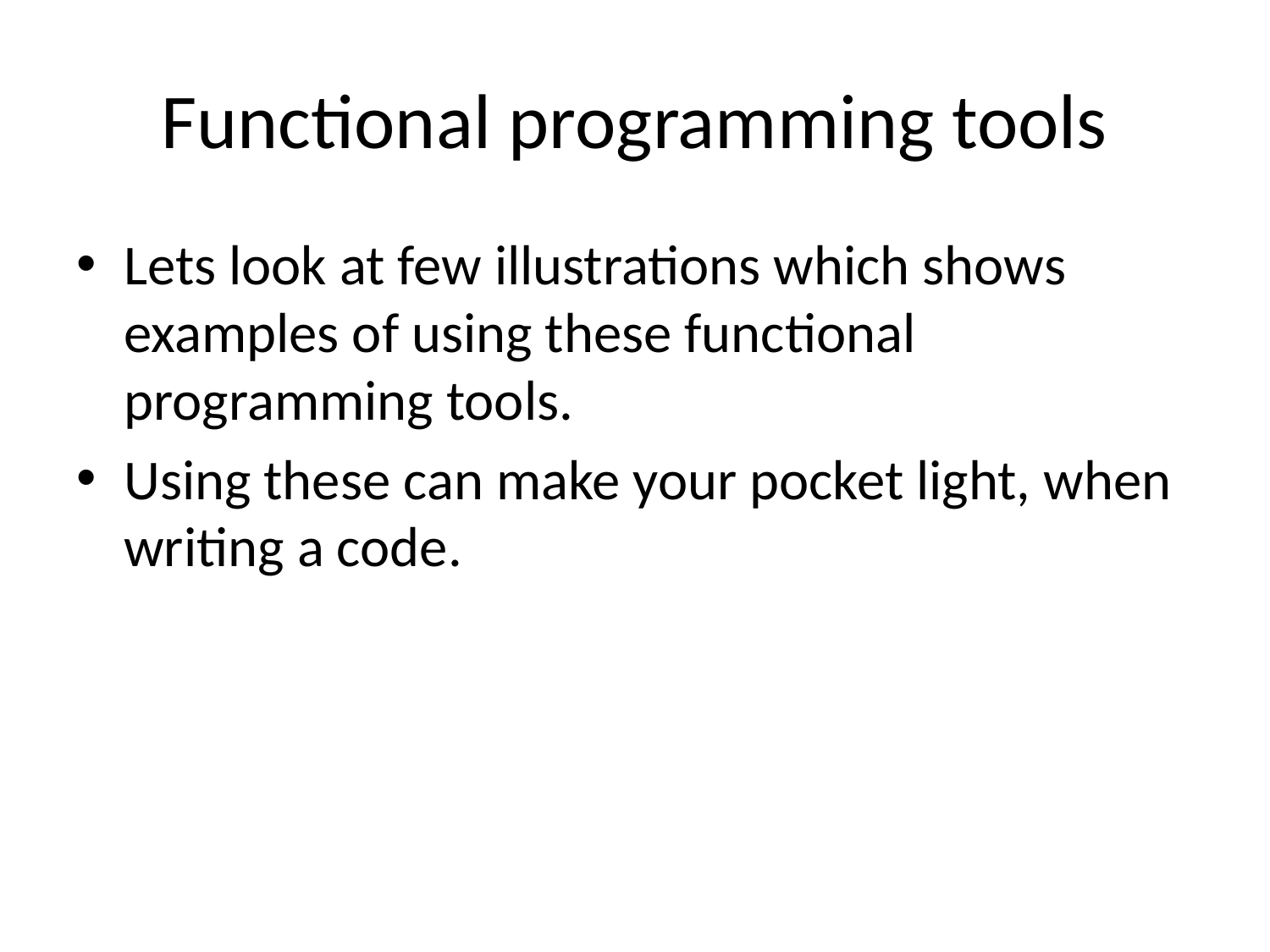

# Functional programming tools
Lets look at few illustrations which shows examples of using these functional programming tools.
Using these can make your pocket light, when writing a code.